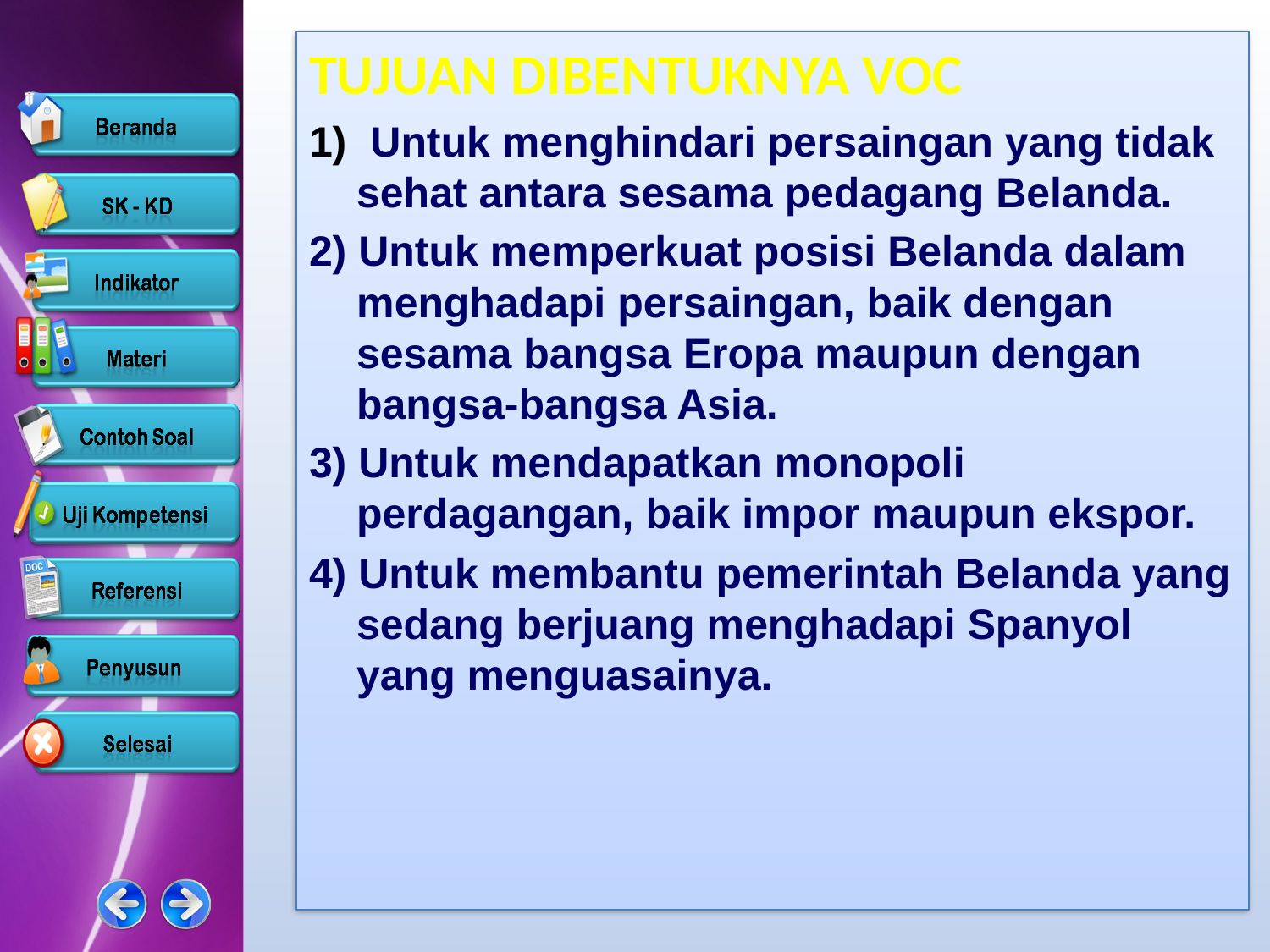

TUJUAN DIBENTUKNYA VOC
1)  Untuk menghindari persaingan yang tidak sehat antara sesama pedagang Belanda.
2) Untuk memperkuat posisi Belanda dalam menghadapi persaingan, baik dengan sesama bangsa Eropa maupun dengan bangsa-bangsa Asia.
3) Untuk mendapatkan monopoli perdagangan, baik impor maupun ekspor.
4) Untuk membantu pemerintah Belanda yang sedang berjuang menghadapi Spanyol yang menguasainya.